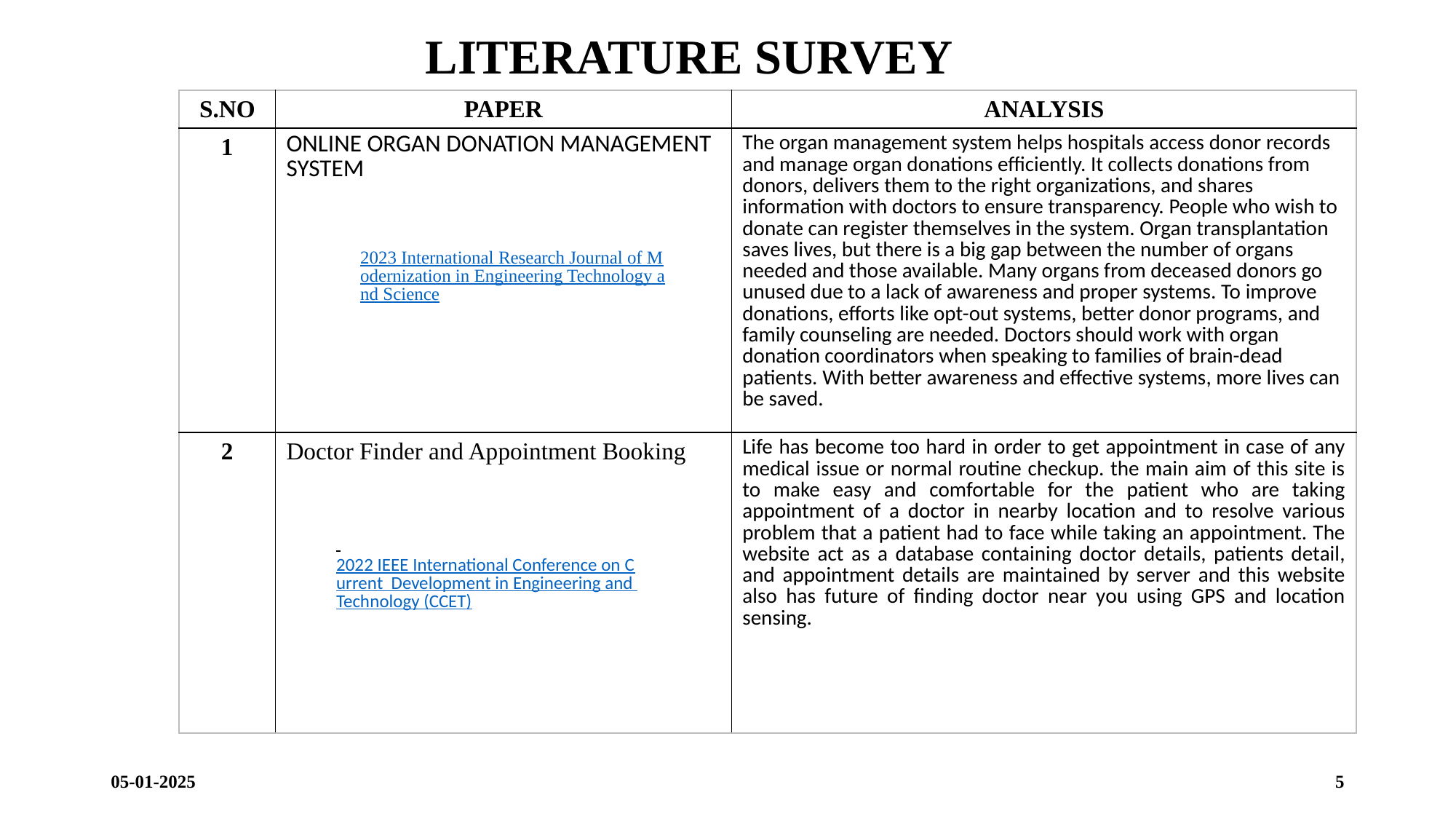

LITERATURE SURVEY
| S.NO | PAPER | ANALYSIS |
| --- | --- | --- |
| 1 | ONLINE ORGAN DONATION MANAGEMENT SYSTEM | The organ management system helps hospitals access donor records and manage organ donations efficiently. It collects donations from donors, delivers them to the right organizations, and shares information with doctors to ensure transparency. People who wish to donate can register themselves in the system. Organ transplantation saves lives, but there is a big gap between the number of organs needed and those available. Many organs from deceased donors go unused due to a lack of awareness and proper systems. To improve donations, efforts like opt-out systems, better donor programs, and family counseling are needed. Doctors should work with organ donation coordinators when speaking to families of brain-dead patients. With better awareness and effective systems, more lives can be saved. |
| 2 | Doctor Finder and Appointment Booking | Life has become too hard in order to get appointment in case of any medical issue or normal routine checkup. the main aim of this site is to make easy and comfortable for the patient who are taking appointment of a doctor in nearby location and to resolve various problem that a patient had to face while taking an appointment. The website act as a database containing doctor details, patients detail, and appointment details are maintained by server and this website also has future of finding doctor near you using GPS and location sensing. |
2023 International Research Journal of Modernization in Engineering Technology and Science
 2022 IEEE International Conference on Current  Development in Engineering and Technology (CCET)
05-01-2025
5